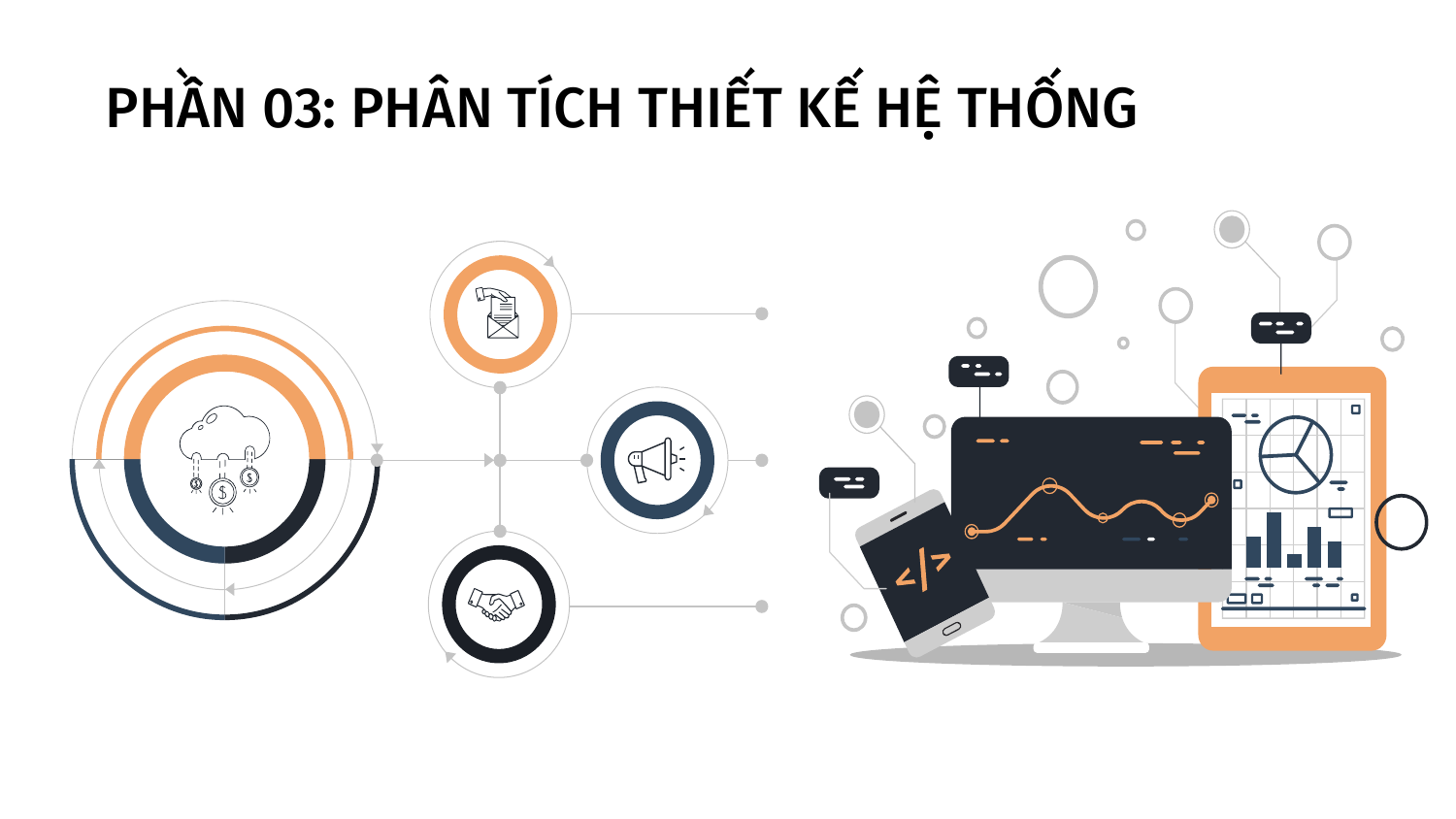

PHẦN 03: PHÂN TÍCH THIẾT KẾ HỆ THỐNG